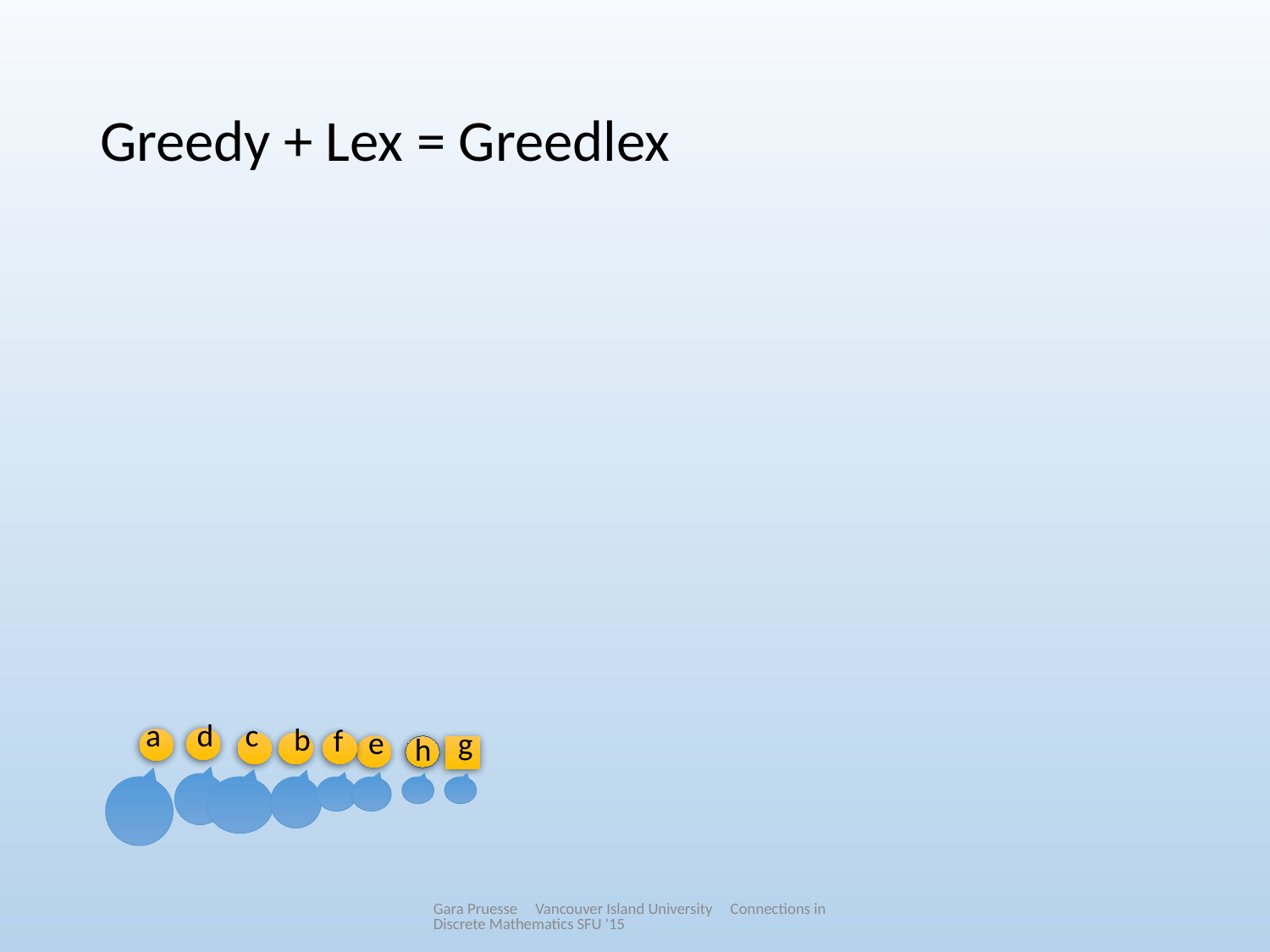

# Greedy + Lex = Greedlex
a
d
c
b
f
e
g
h

Gara Pruesse     Vancouver Island University     Connections in Discrete Mathematics SFU '15